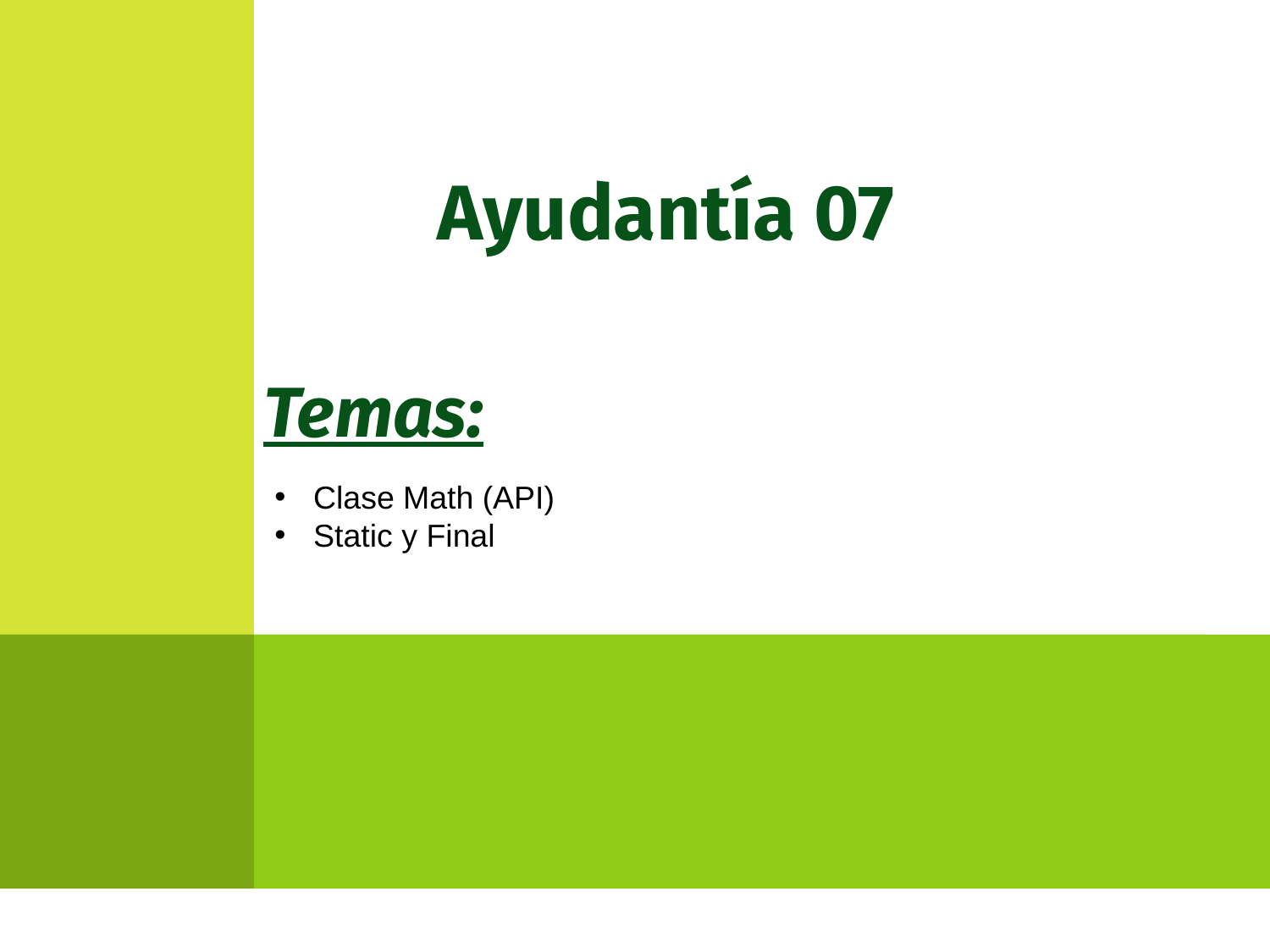

Ayudantía 07
Temas:
 Clase Math (API)
 Static y Final